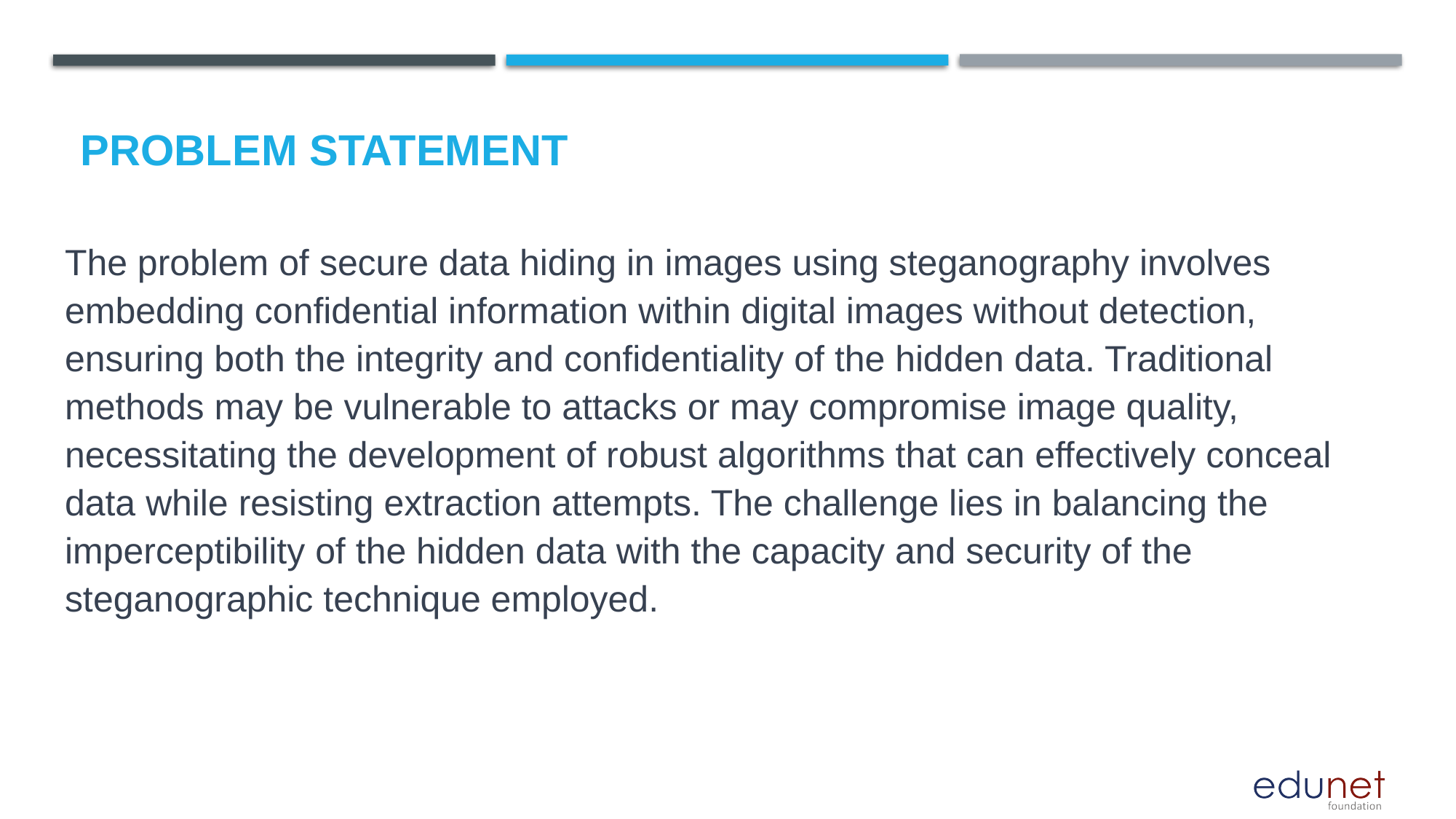

# Problem Statement
The problem of secure data hiding in images using steganography involves embedding confidential information within digital images without detection, ensuring both the integrity and confidentiality of the hidden data. Traditional methods may be vulnerable to attacks or may compromise image quality, necessitating the development of robust algorithms that can effectively conceal data while resisting extraction attempts. The challenge lies in balancing the imperceptibility of the hidden data with the capacity and security of the steganographic technique employed.